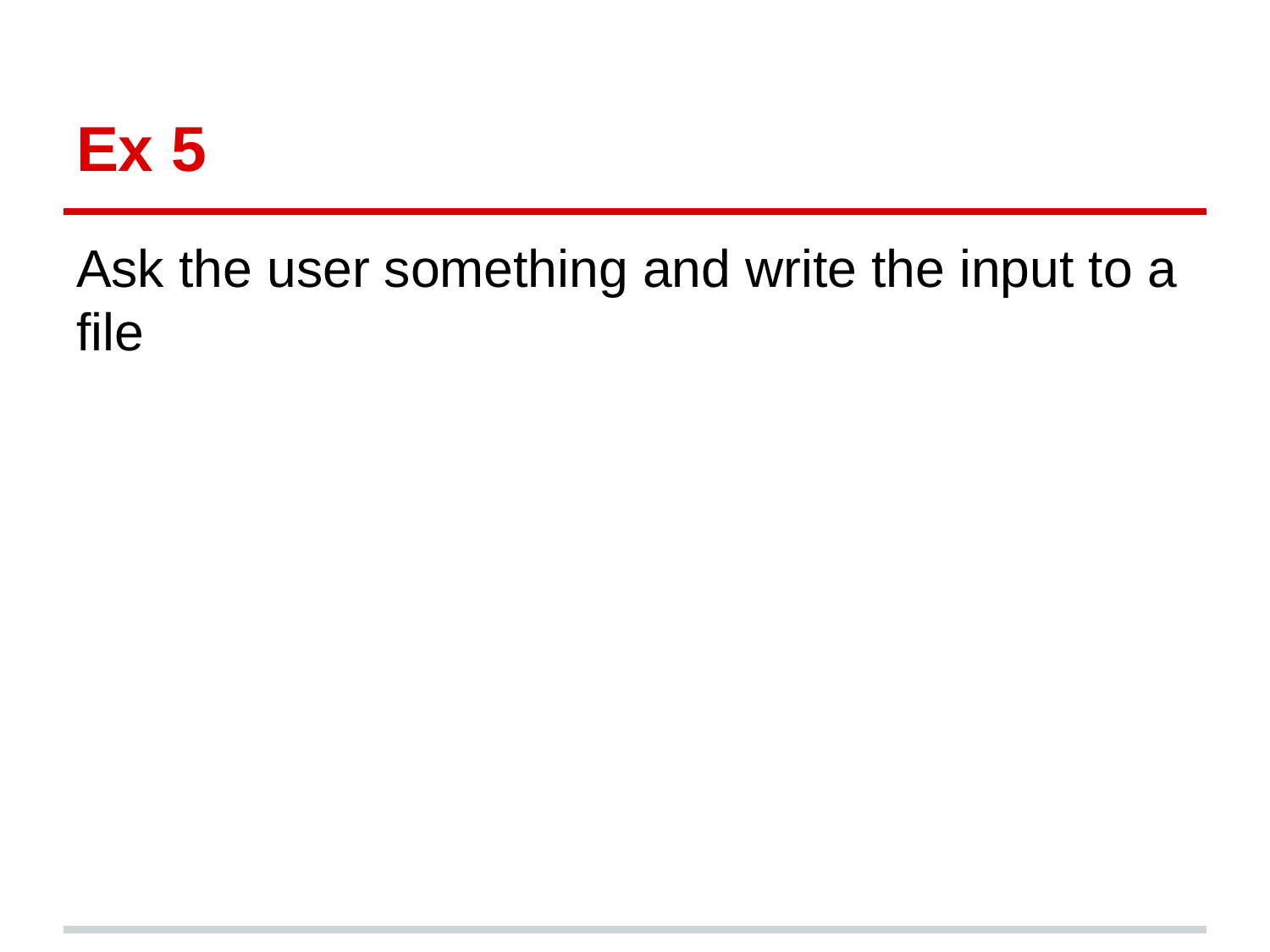

# Ex 5
Ask the user something and write the input to a file